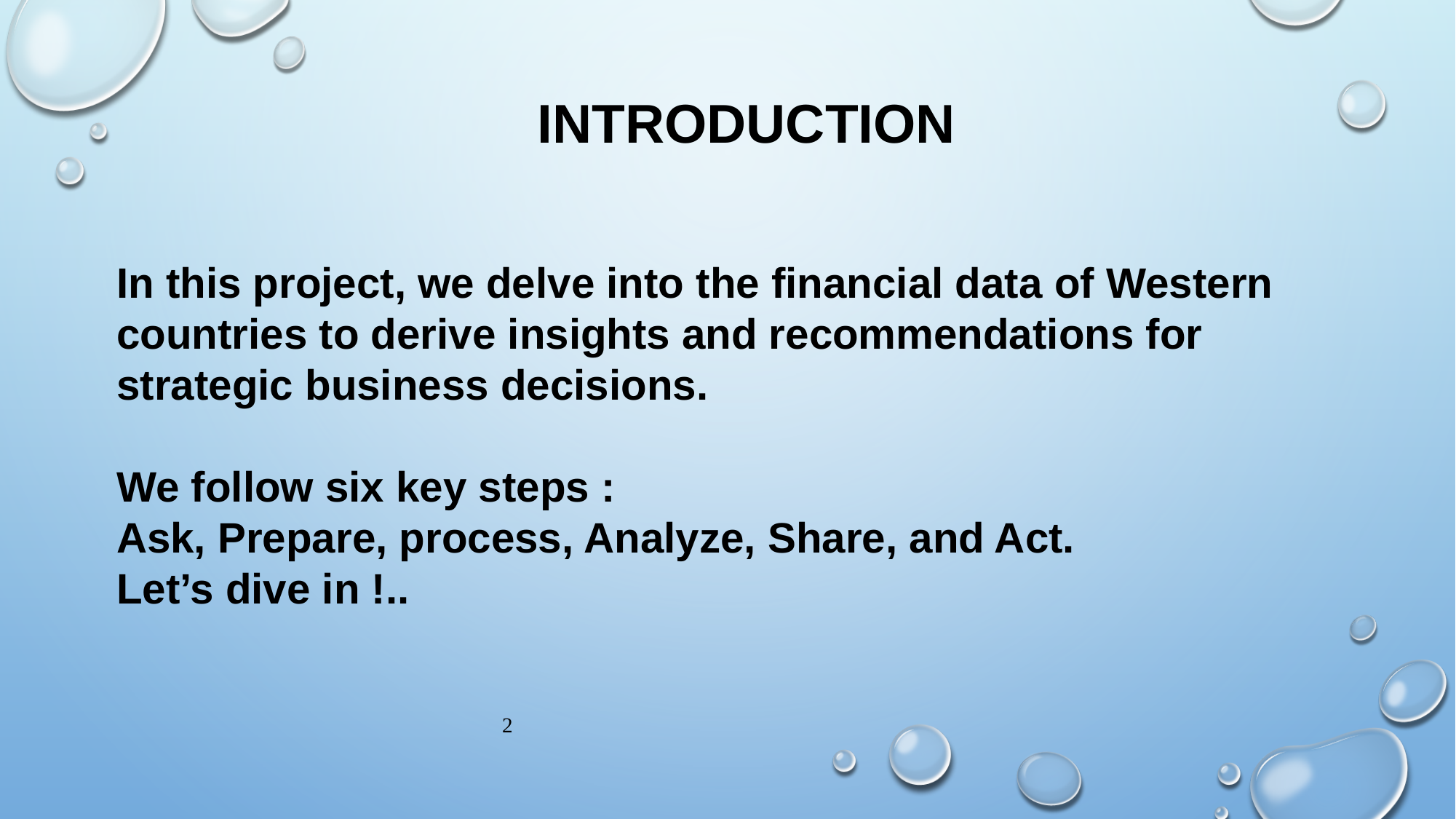

INTRODUCTION

In this project, we delve into the financial data of Western countries to derive insights and recommendations for strategic business decisions.

We follow six key steps :
Ask, Prepare, process, Analyze, Share, and Act.
Let’s dive in !..
2